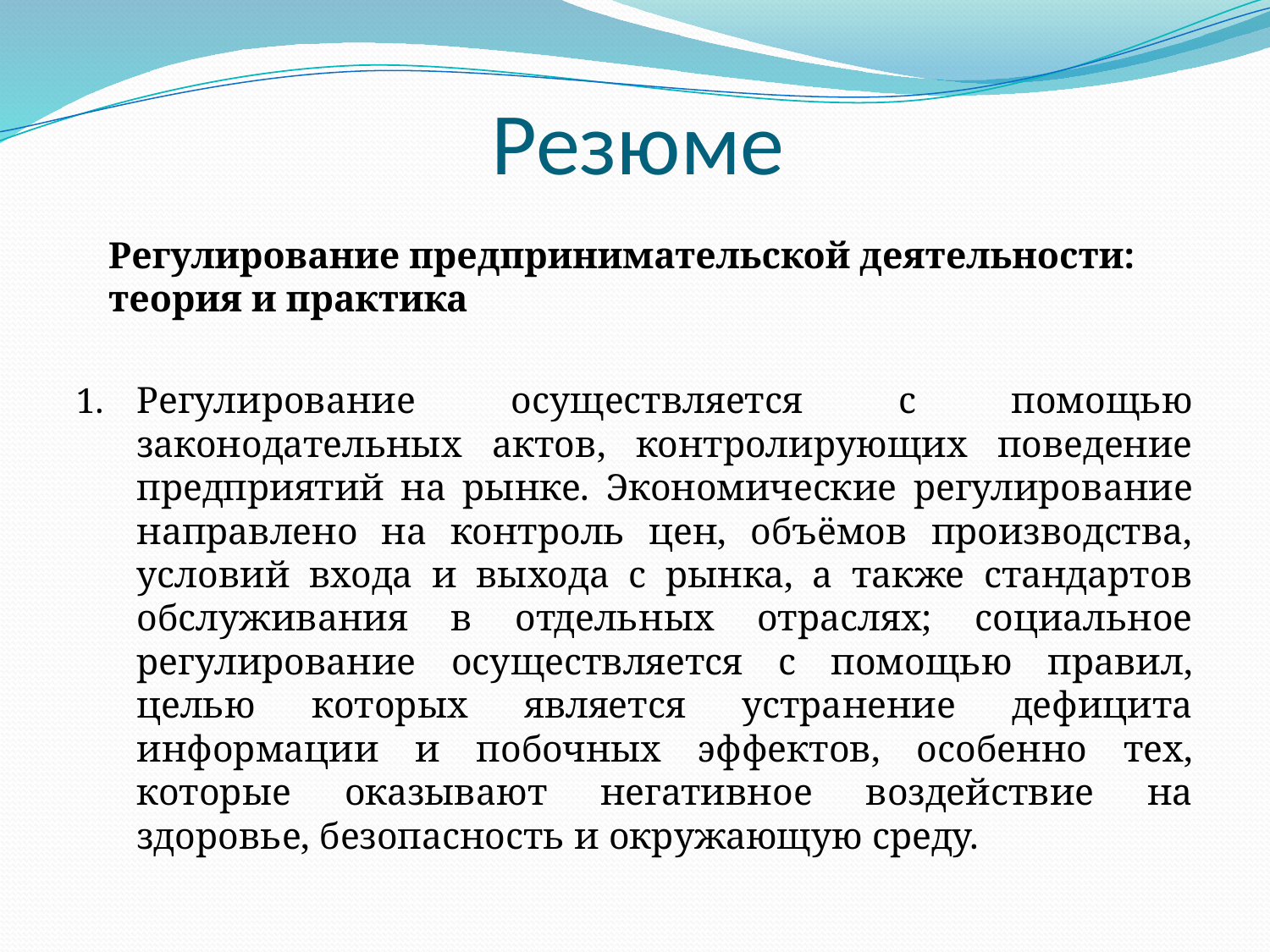

# Резюме
	Регулирование предпринимательской деятельности: теория и практика

Регулирование осуществляется с помощью законодательных актов, контролирующих поведение предприятий на рынке. Экономические регулирование направлено на контроль цен, объёмов производства, условий входа и выхода с рынка, а также стандартов обслуживания в отдельных отраслях; социальное регулирование осуществляется с помощью правил, целью которых является устранение дефицита информации и побочных эффектов, особенно тех, которые оказывают негативное воздействие на здоровье, безопасность и окружающую среду.